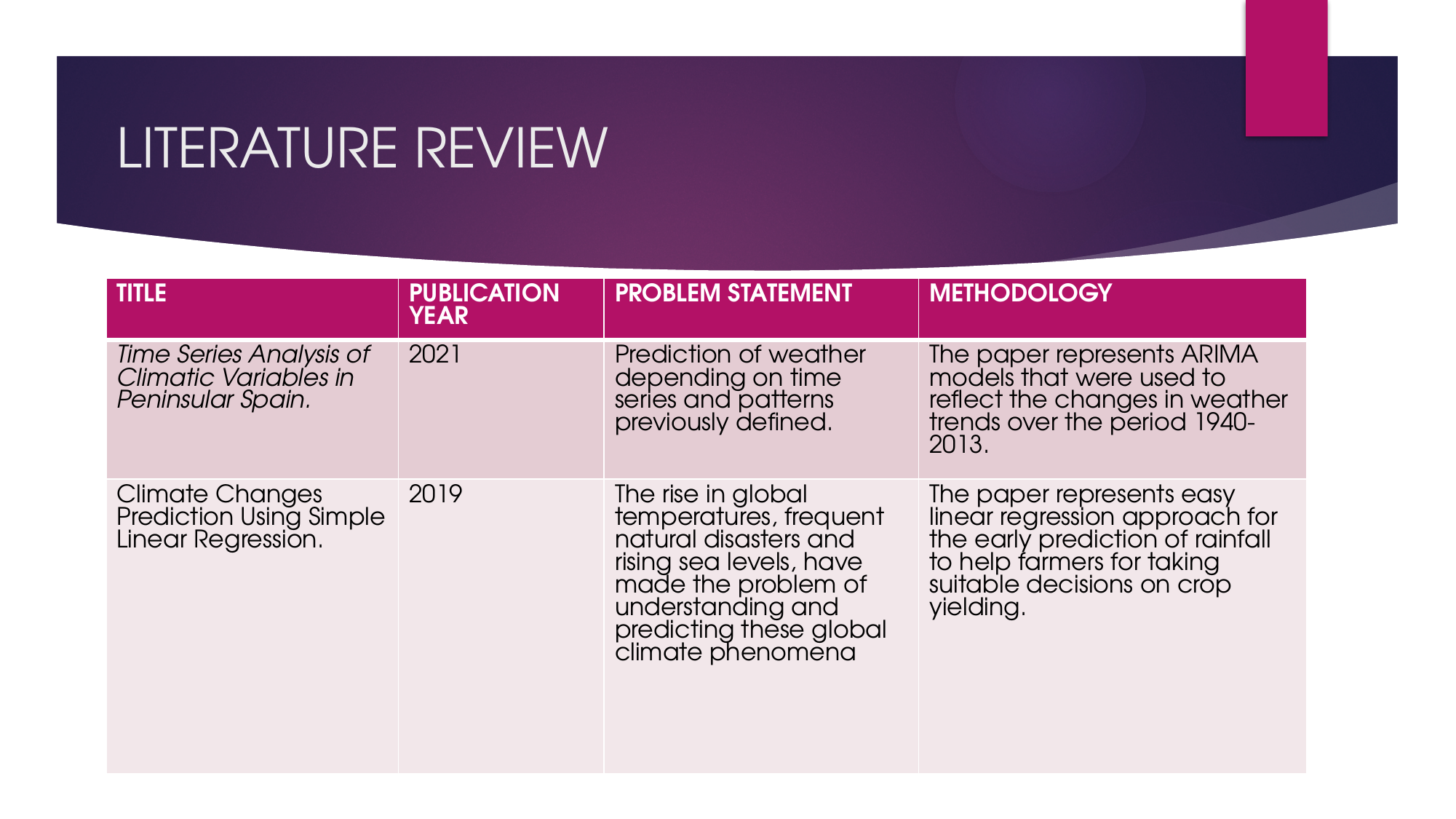

# LITERATURE REVIEW
| TITLE | PUBLICATION YEAR | PROBLEM STATEMENT | METHODOLOGY |
| --- | --- | --- | --- |
| Time Series Analysis of Climatic Variables in Peninsular Spain. | 2021 | Prediction of weather depending on time series and patterns previously defined. | The paper represents ARIMA models that were used to reflect the changes in weather trends over the period 1940-2013. |
| Climate Changes Prediction Using Simple Linear Regression. | 2019 | The rise in global temperatures, frequent natural disasters and rising sea levels, have made the problem of understanding and predicting these global climate phenomena | The paper represents easy linear regression approach for the early prediction of rainfall to help farmers for taking suitable decisions on crop yielding. |